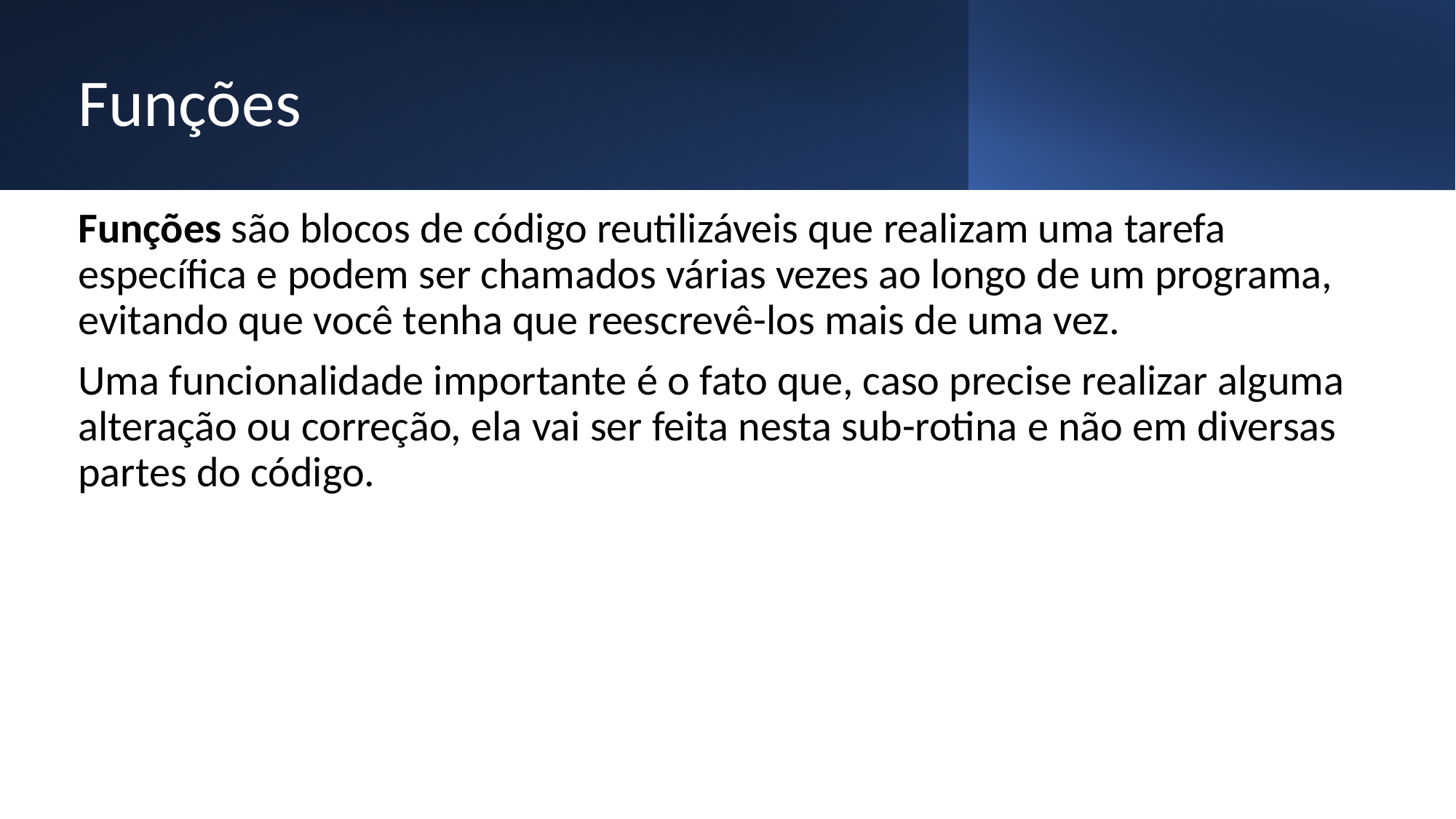

# Funções
Funções são blocos de código reutilizáveis que realizam uma tarefa específica e podem ser chamados várias vezes ao longo de um programa, evitando que você tenha que reescrevê-los mais de uma vez.
Uma funcionalidade importante é o fato que, caso precise realizar alguma alteração ou correção, ela vai ser feita nesta sub-rotina e não em diversas partes do código.